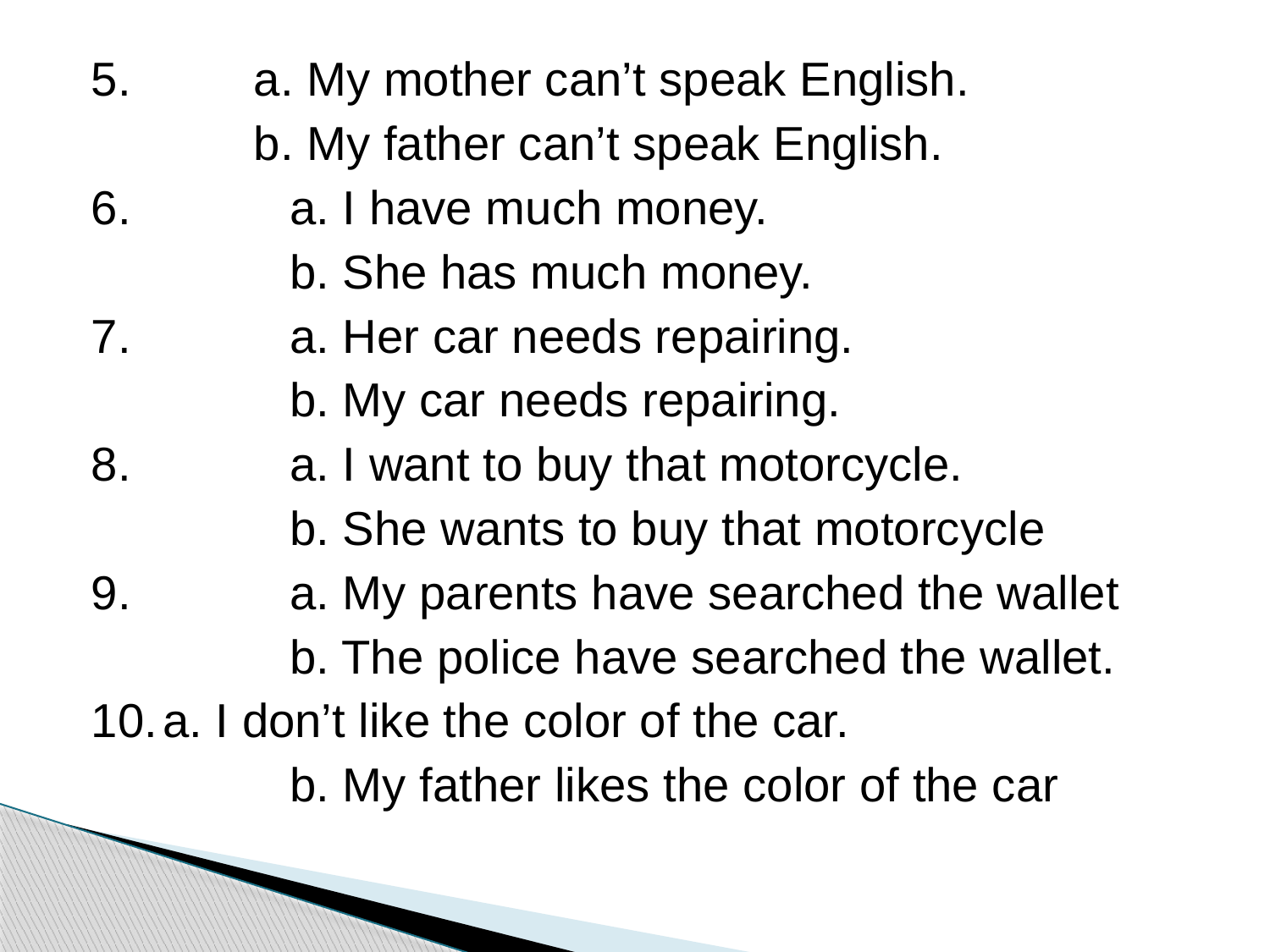

5.	a. My mother can’t speak English.
		b. My father can’t speak English.
6.		a. I have much money.
		b. She has much money.
7.		a. Her car needs repairing.
		b. My car needs repairing.
8.		a. I want to buy that motorcycle.
		b. She wants to buy that motorcycle
9.		a. My parents have searched the wallet
		b. The police have searched the wallet.
10.	a. I don’t like the color of the car.
		b. My father likes the color of the car